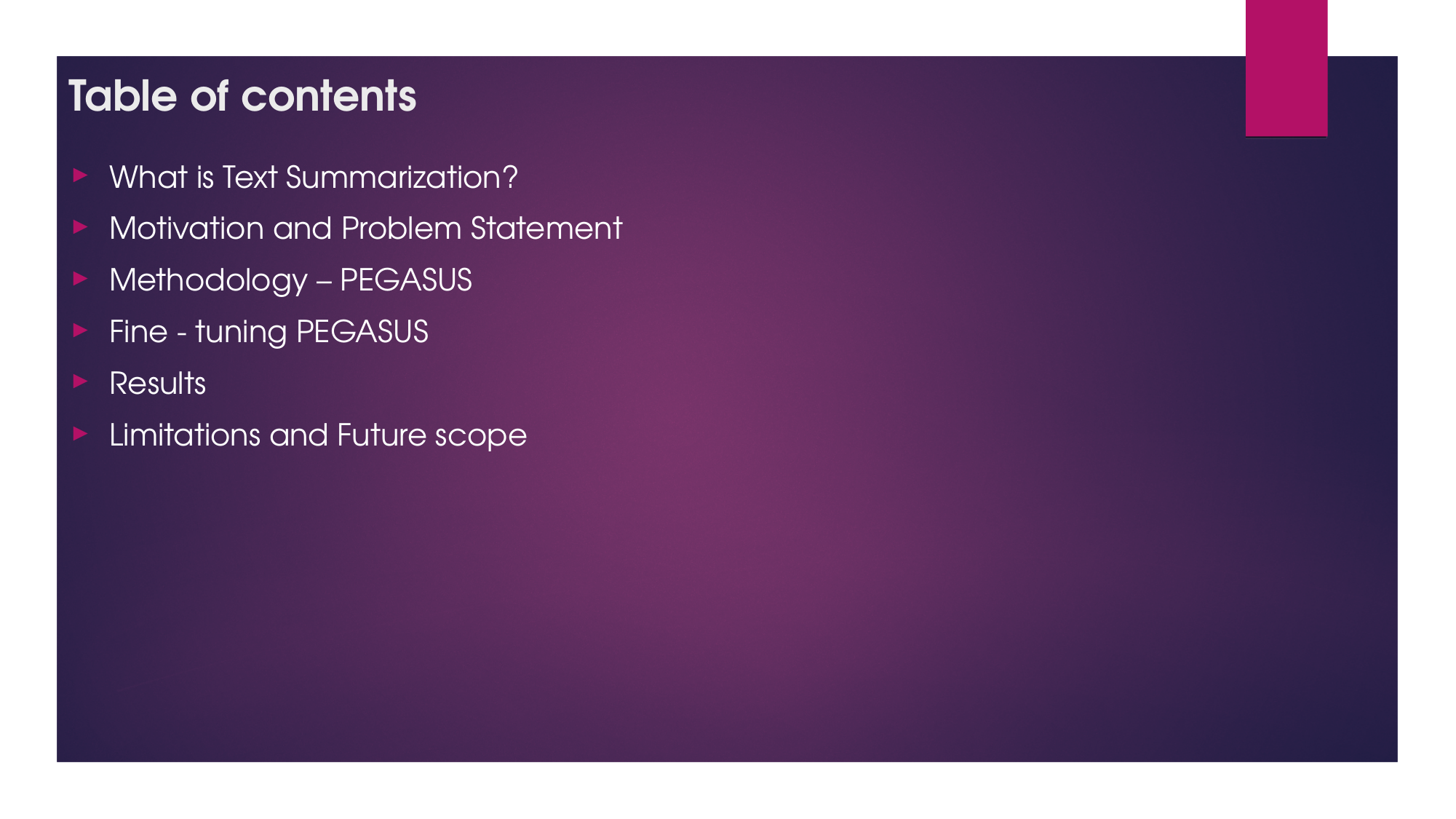

# Table of contents
What is Text Summarization?
Motivation and Problem Statement
Methodology – PEGASUS
Fine - tuning PEGASUS
Results
Limitations and Future scope